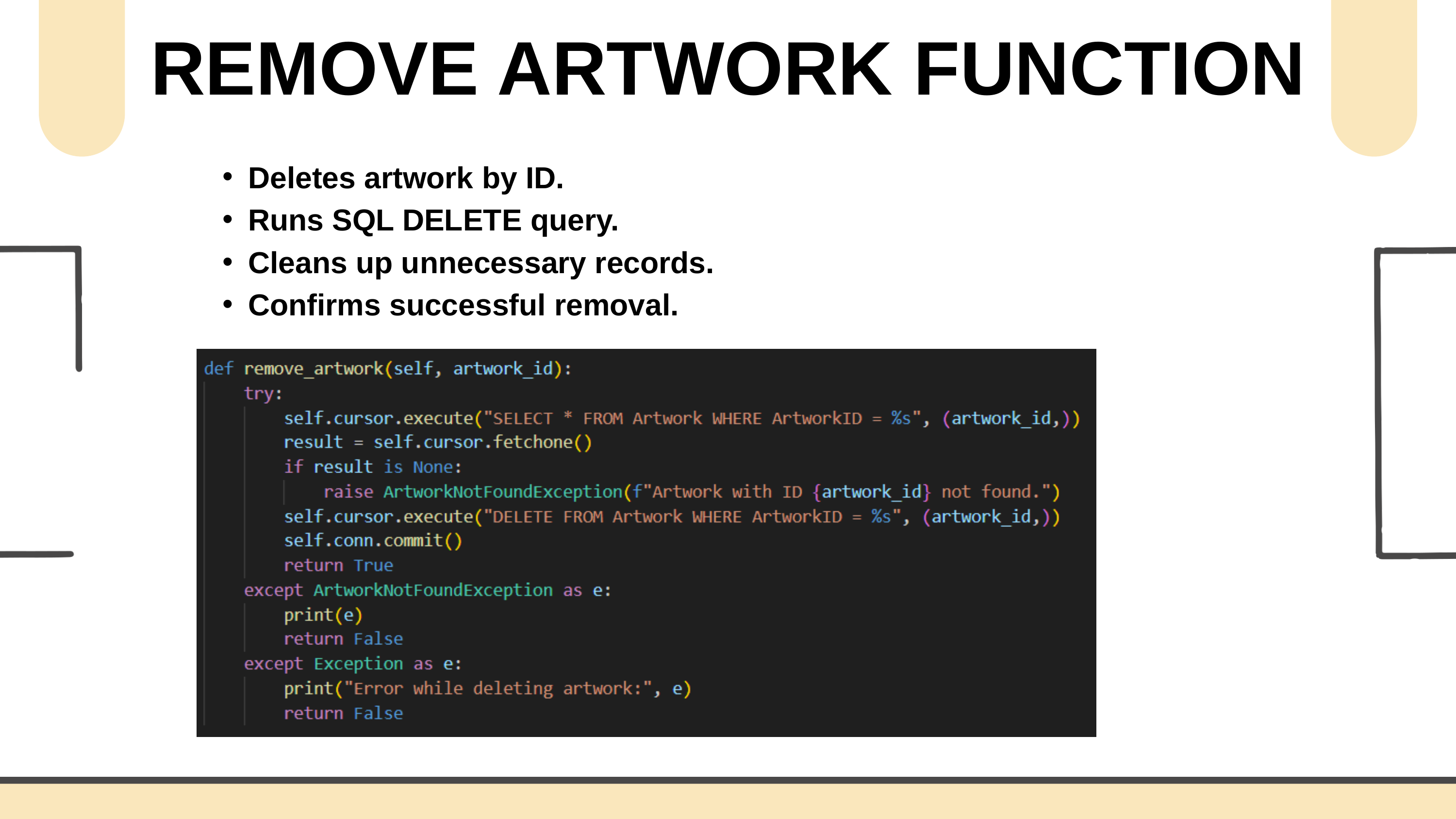

REMOVE ARTWORK FUNCTION
Deletes artwork by ID.
Runs SQL DELETE query.
Cleans up unnecessary records.
Confirms successful removal.